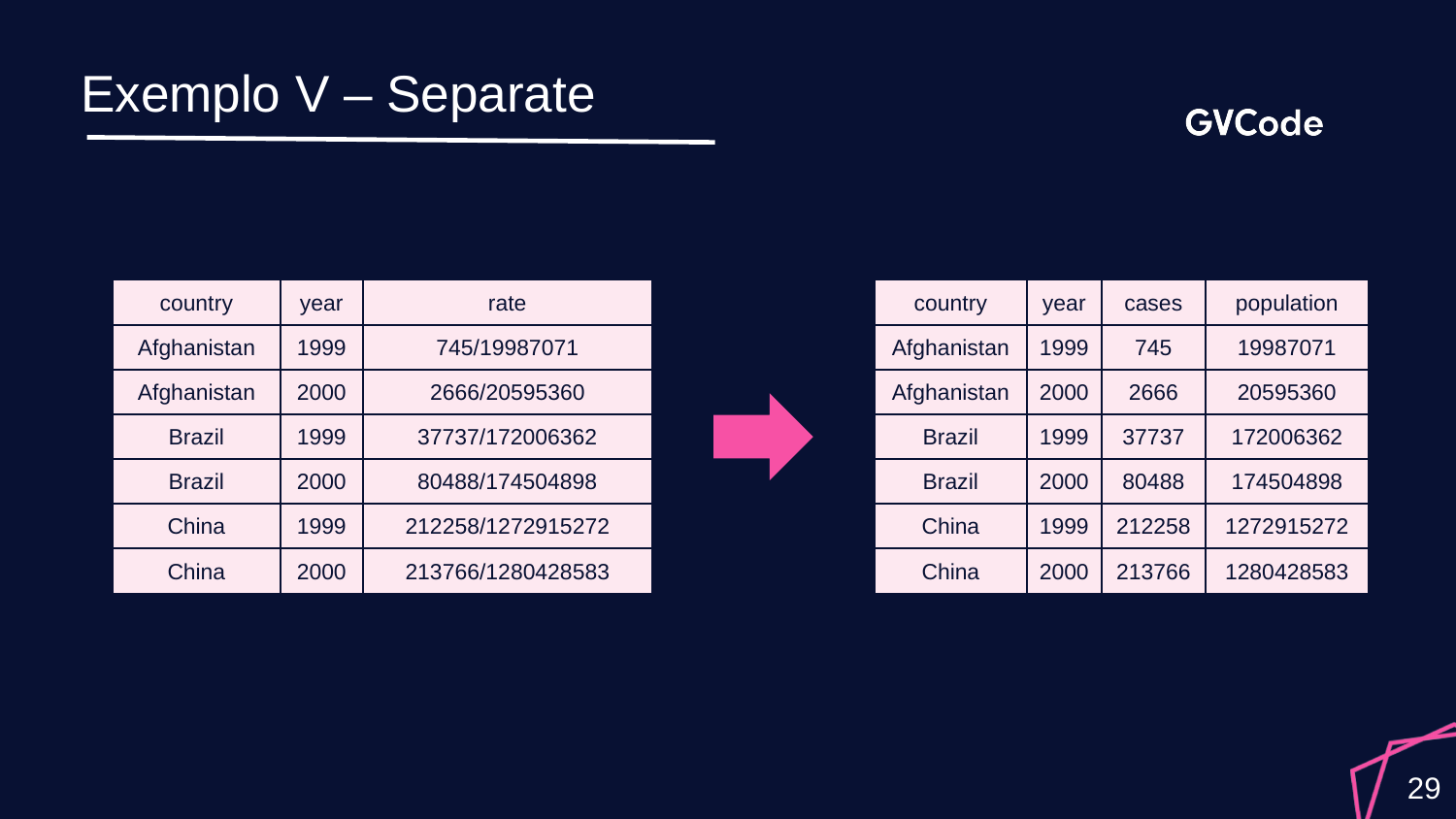

# Exemplo V – Separate
| country | year | cases | population |
| --- | --- | --- | --- |
| Afghanistan | 1999 | 745 | 19987071 |
| Afghanistan | 2000 | 2666 | 20595360 |
| Brazil | 1999 | 37737 | 172006362 |
| Brazil | 2000 | 80488 | 174504898 |
| China | 1999 | 212258 | 1272915272 |
| China | 2000 | 213766 | 1280428583 |
| country | year | rate |
| --- | --- | --- |
| Afghanistan | 1999 | 745/19987071 |
| Afghanistan | 2000 | 2666/20595360 |
| Brazil | 1999 | 37737/172006362 |
| Brazil | 2000 | 80488/174504898 |
| China | 1999 | 212258/1272915272 |
| China | 2000 | 213766/1280428583 |

29